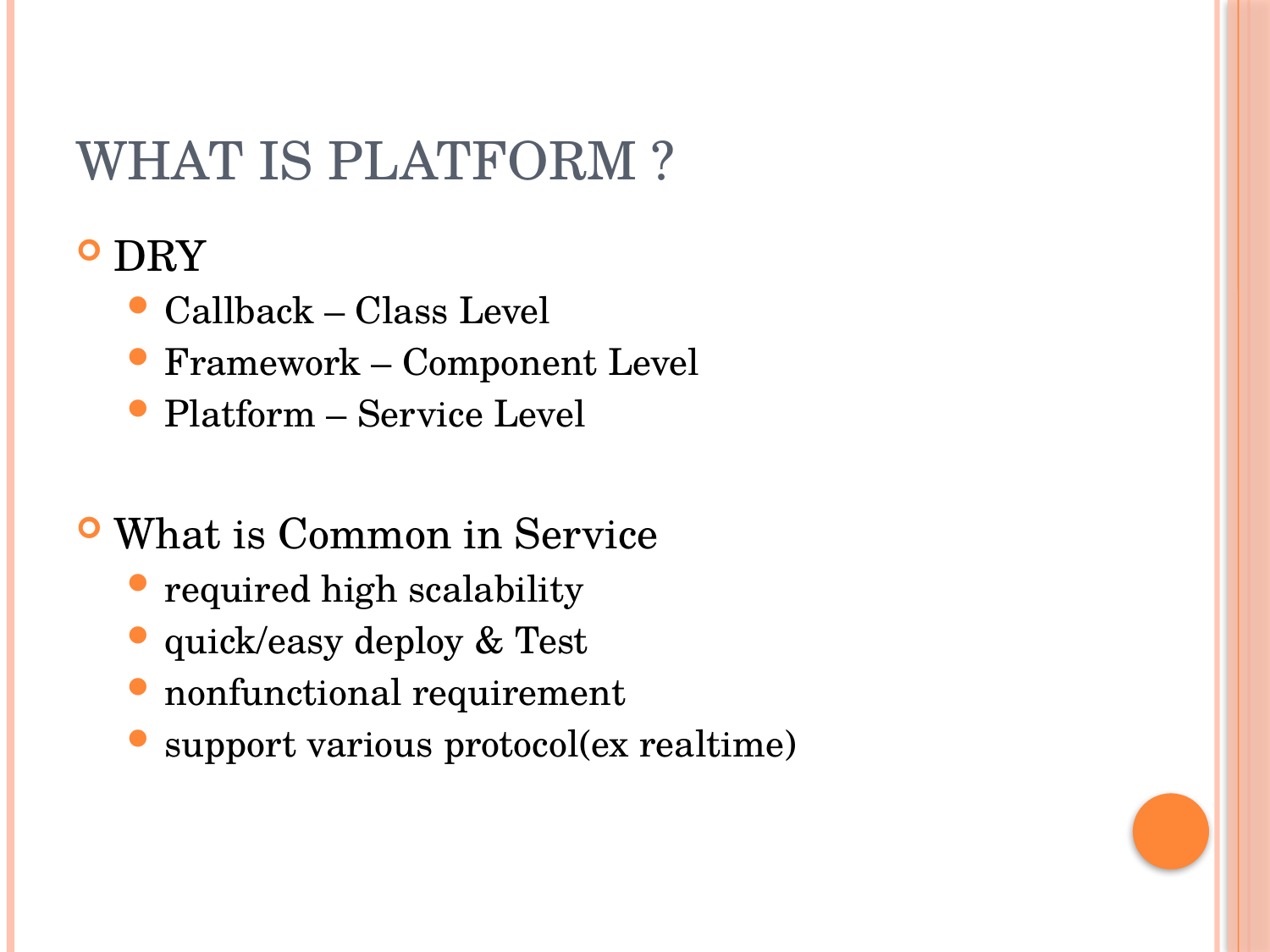

# What is Platform ?
DRY
Callback – Class Level
Framework – Component Level
Platform – Service Level

What is Common in Service
required high scalability
quick/easy deploy & Test
nonfunctional requirement
support various protocol(ex realtime)